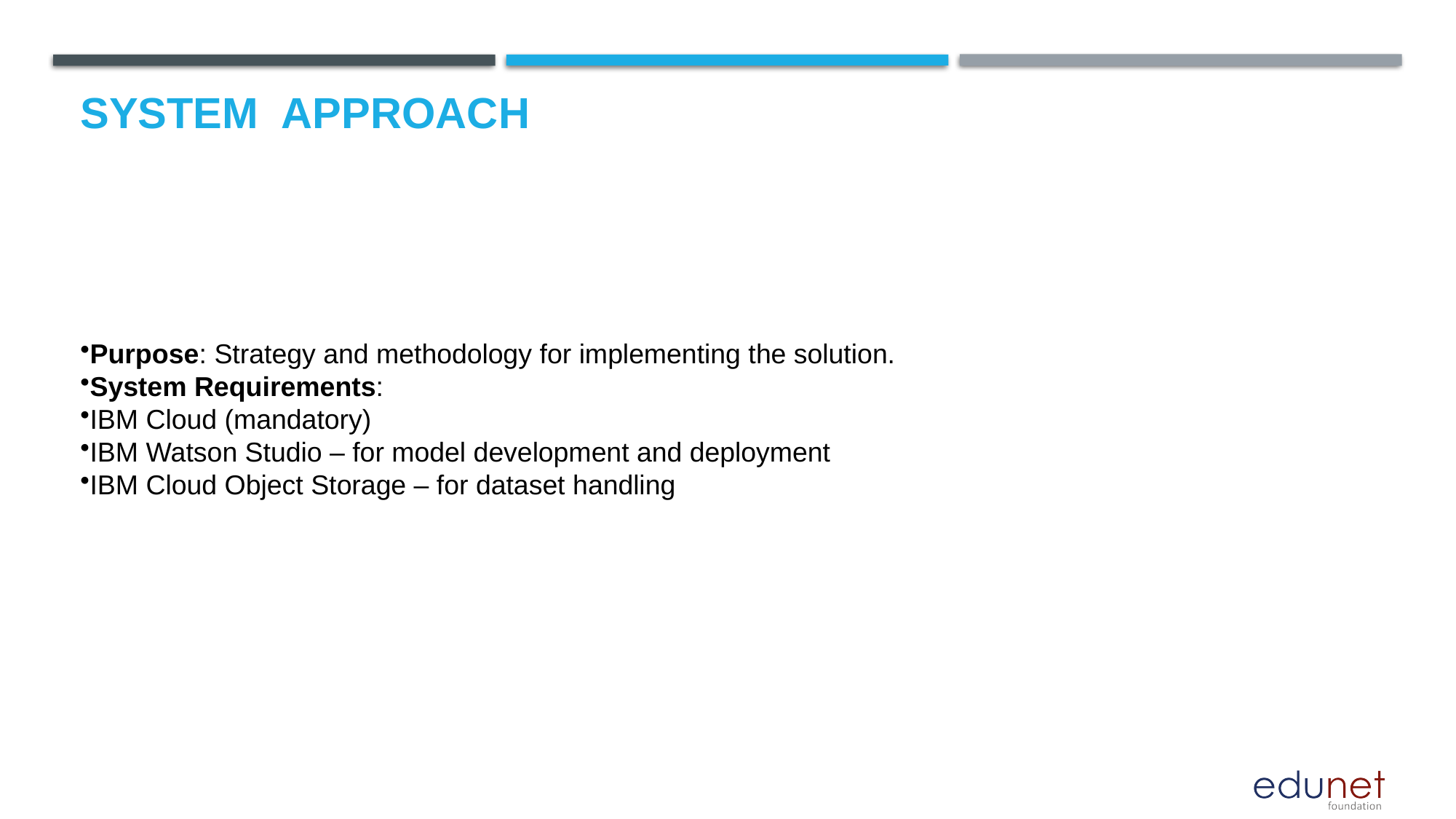

# System  Approach
Purpose: Strategy and methodology for implementing the solution.
System Requirements:
IBM Cloud (mandatory)
IBM Watson Studio – for model development and deployment
IBM Cloud Object Storage – for dataset handling